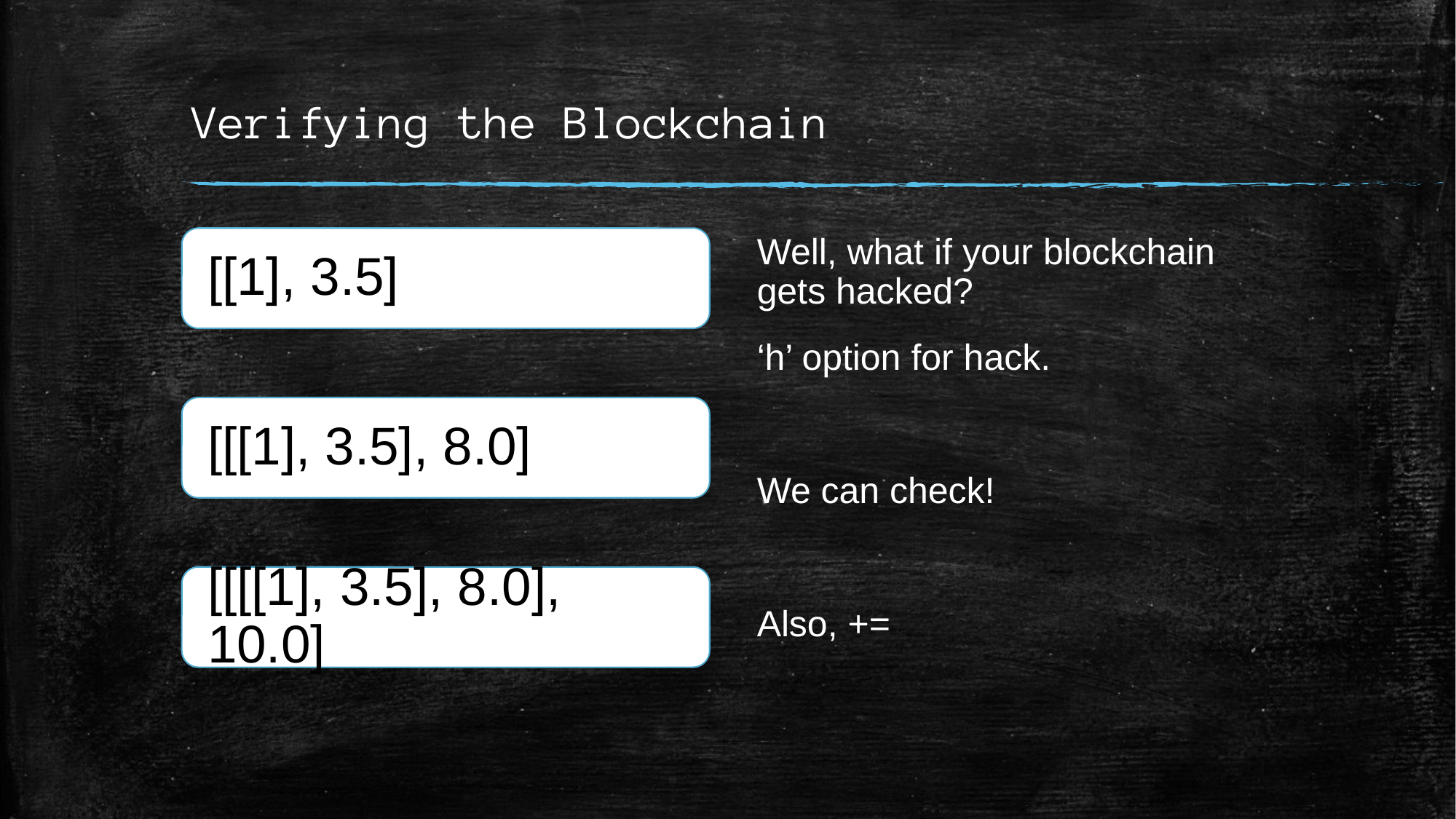

# Verifying the Blockchain
[[1], 3.5]

[[[1], 3.5], 8.0]

[[[[1], 3.5], 8.0], 10.0]

Well, what if your blockchain gets hacked?
‘h’ option for hack.

We can check!

Also, +=